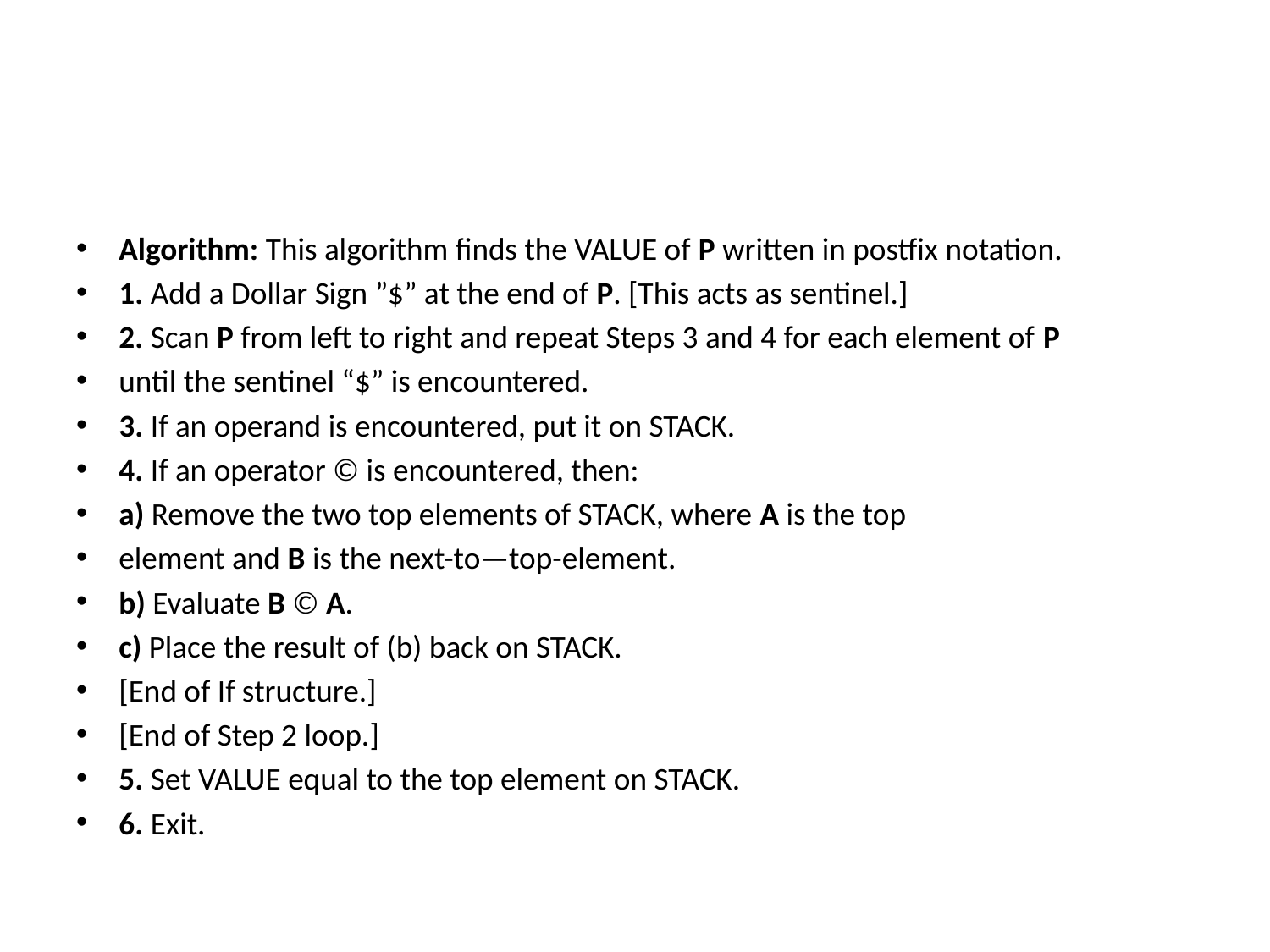

#
Algorithm: This algorithm finds the VALUE of P written in postfix notation.
1. Add a Dollar Sign ”$” at the end of P. [This acts as sentinel.]
2. Scan P from left to right and repeat Steps 3 and 4 for each element of P
until the sentinel “$” is encountered.
3. If an operand is encountered, put it on STACK.
4. If an operator © is encountered, then:
a) Remove the two top elements of STACK, where A is the top
element and B is the next-to—top-element.
b) Evaluate B © A.
c) Place the result of (b) back on STACK.
[End of If structure.]
[End of Step 2 loop.]
5. Set VALUE equal to the top element on STACK.
6. Exit.